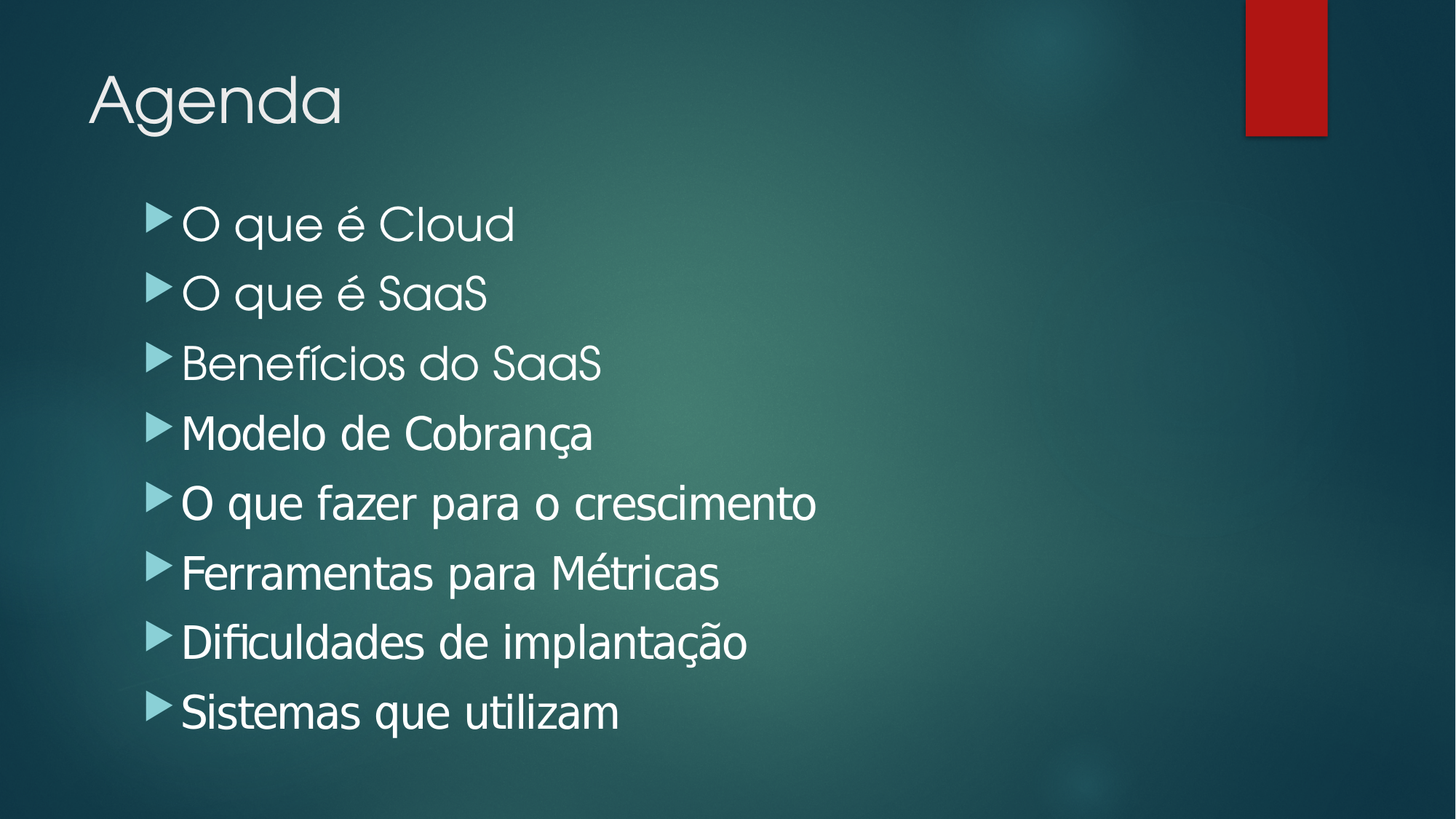

# Agenda
O que é Cloud
O que é SaaS
Benefícios do SaaS
Modelo de Cobrança
O que fazer para o crescimento
Ferramentas para Métricas
Dificuldades de implantação
Sistemas que utilizam